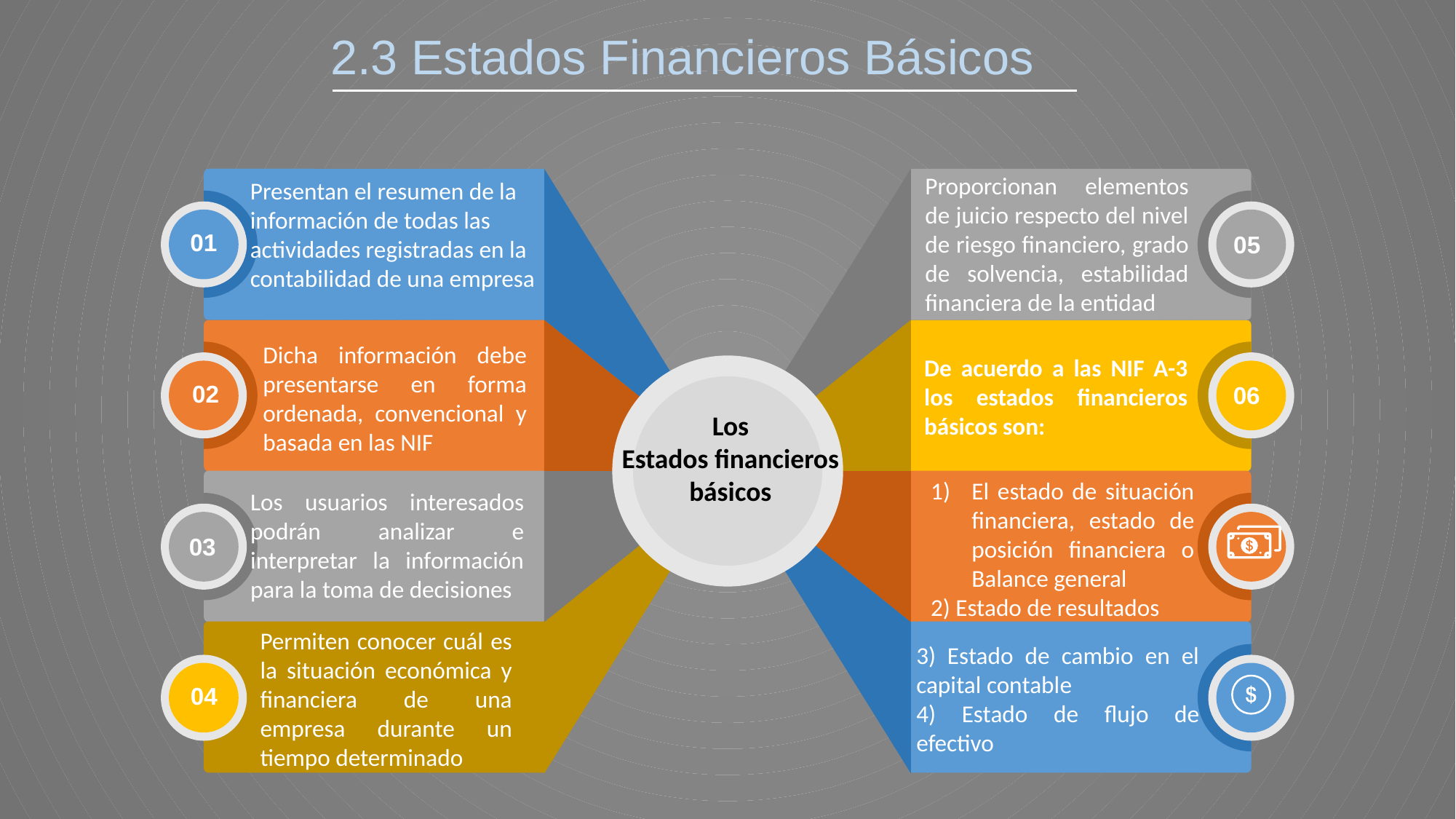

2.3 Estados Financieros Básicos

Proporcionan elementos de juicio respecto del nivel de riesgo financiero, grado de solvencia, estabilidad financiera de la entidad

Presentan el resumen de la información de todas las actividades registradas en la contabilidad de una empresa

01
05

Dicha información debe presentarse en forma ordenada, convencional y basada en las NIF

De acuerdo a las NIF A-3 los estados financieros básicos son:

02
06

Los
Estados financieros  básicos
El estado de situación financiera, estado de posición financiera o Balance general
2) Estado de resultados

Los usuarios interesados podrán analizar e interpretar la información para la toma de decisiones

03

Permiten conocer cuál es la situación económica y financiera de una empresa durante un tiempo determinado
3) Estado de cambio en el capital contable
4) Estado de flujo de efectivo

04